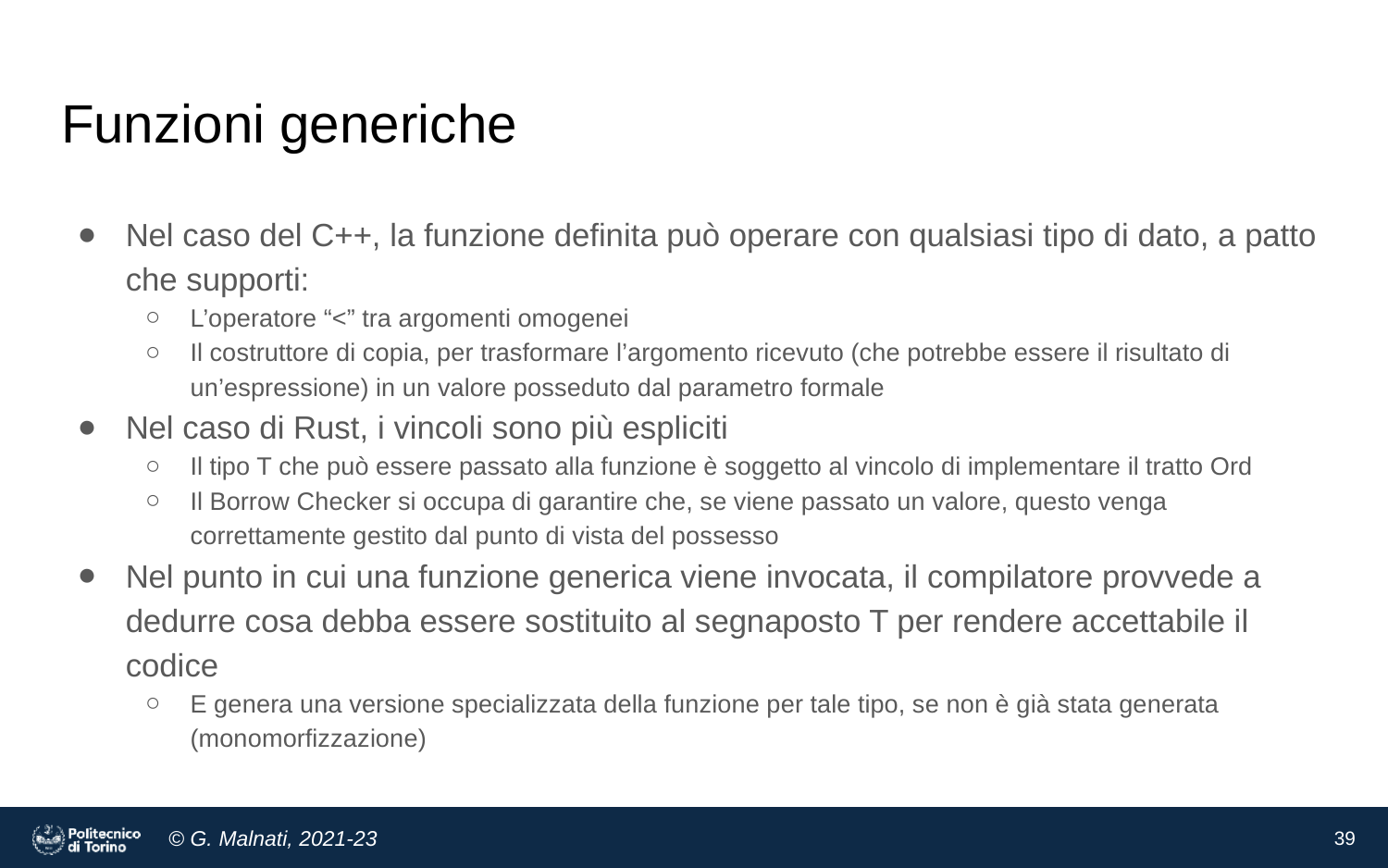

# Funzioni generiche
Nel caso del C++, la funzione definita può operare con qualsiasi tipo di dato, a patto che supporti:
L’operatore “<” tra argomenti omogenei
Il costruttore di copia, per trasformare l’argomento ricevuto (che potrebbe essere il risultato di un’espressione) in un valore posseduto dal parametro formale
Nel caso di Rust, i vincoli sono più espliciti
Il tipo T che può essere passato alla funzione è soggetto al vincolo di implementare il tratto Ord
Il Borrow Checker si occupa di garantire che, se viene passato un valore, questo venga correttamente gestito dal punto di vista del possesso
Nel punto in cui una funzione generica viene invocata, il compilatore provvede a dedurre cosa debba essere sostituito al segnaposto T per rendere accettabile il codice
E genera una versione specializzata della funzione per tale tipo, se non è già stata generata (monomorfizzazione)
39